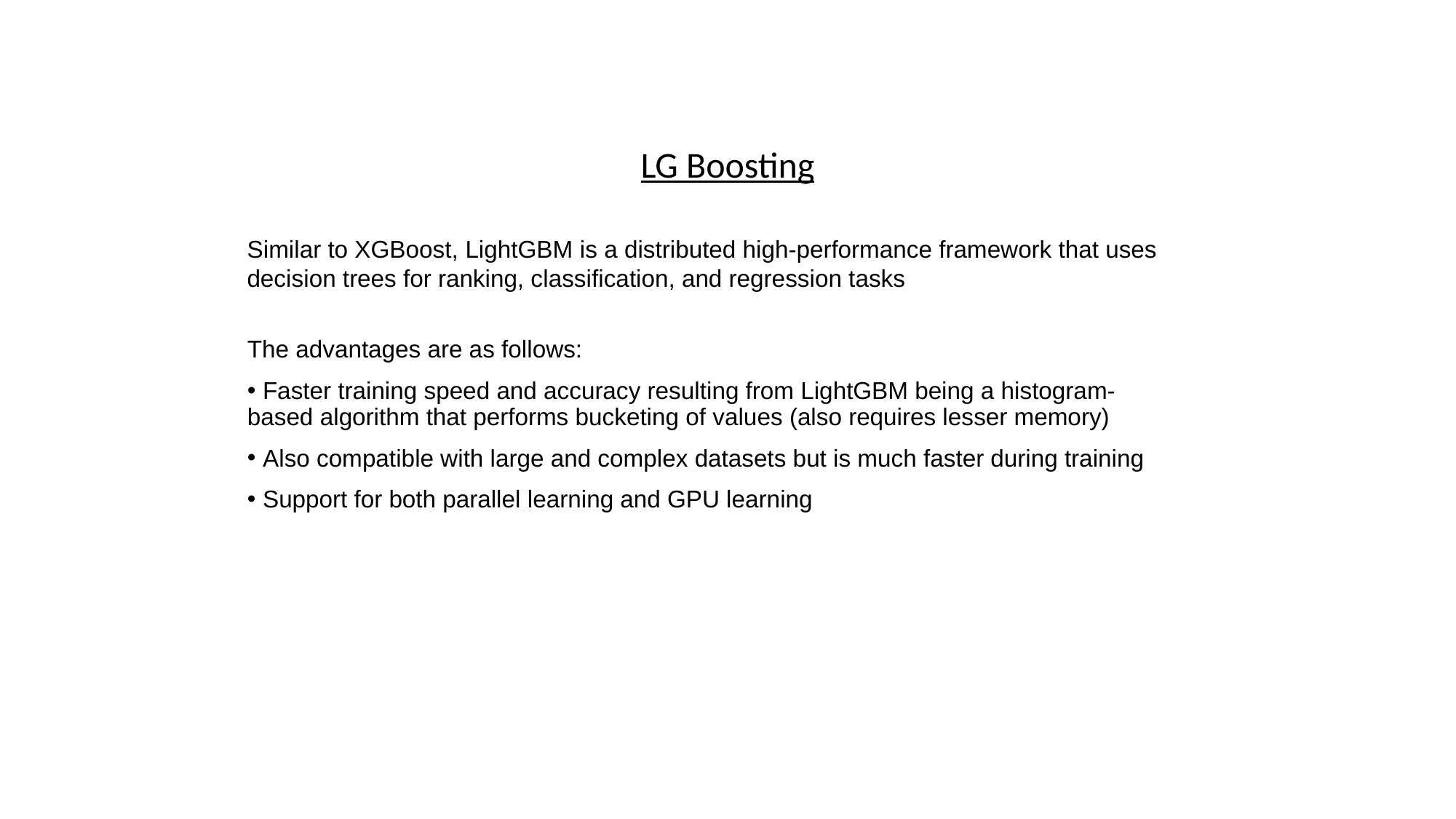

# LG Boosting

The advantages are as follows:
 Faster training speed and accuracy resulting from LightGBM being a histogram-  based algorithm that performs bucketing of values (also requires lesser memory)
 Also compatible with large and complex datasets but is much faster during training
 Support for both parallel learning and GPU learning

Similar to XGBoost, LightGBM is a distributed high-performance framework that uses decision trees for ranking, classification, and regression tasks